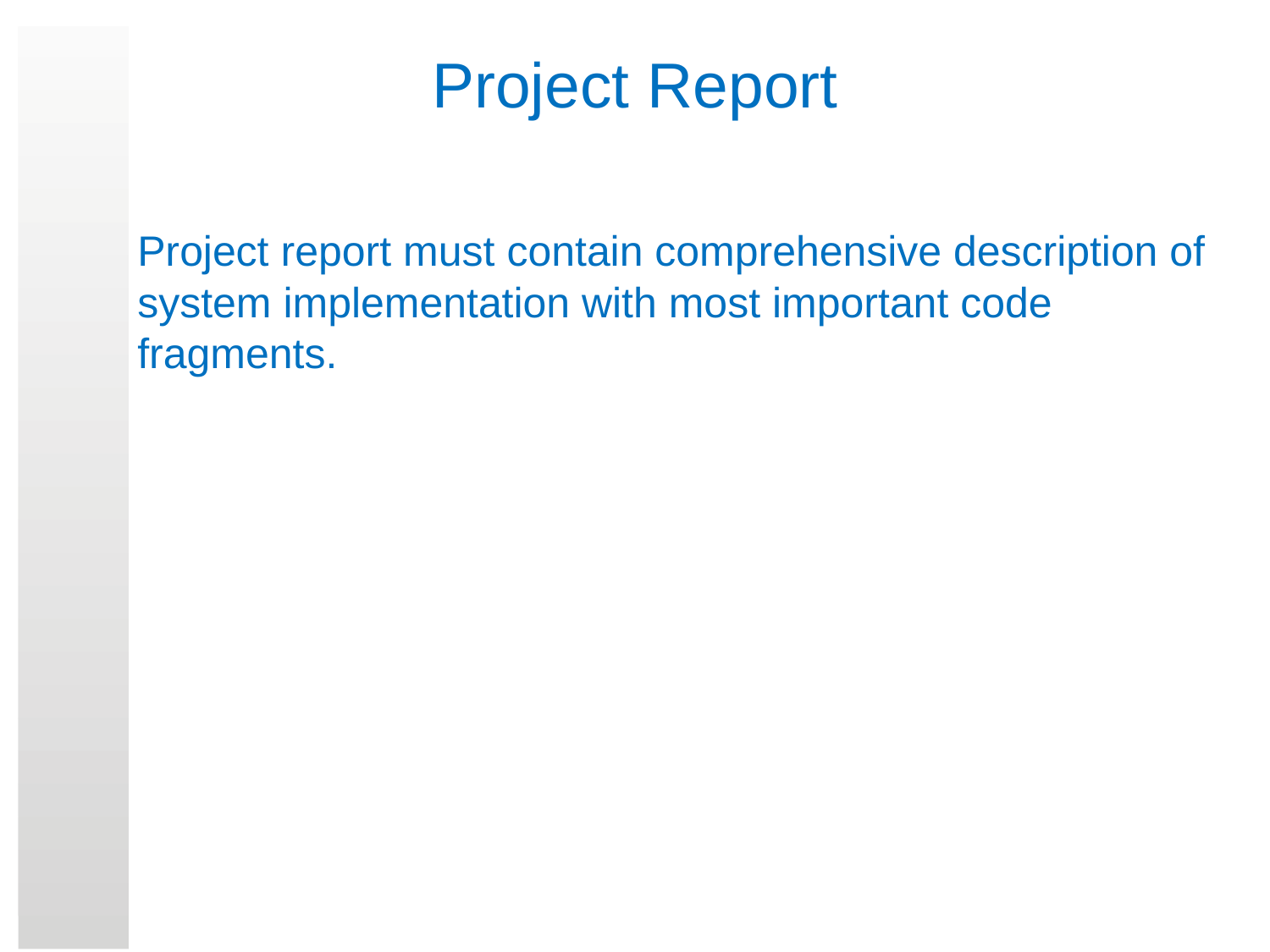

# Project Report

Project report must contain comprehensive description of system implementation with most important code fragments.